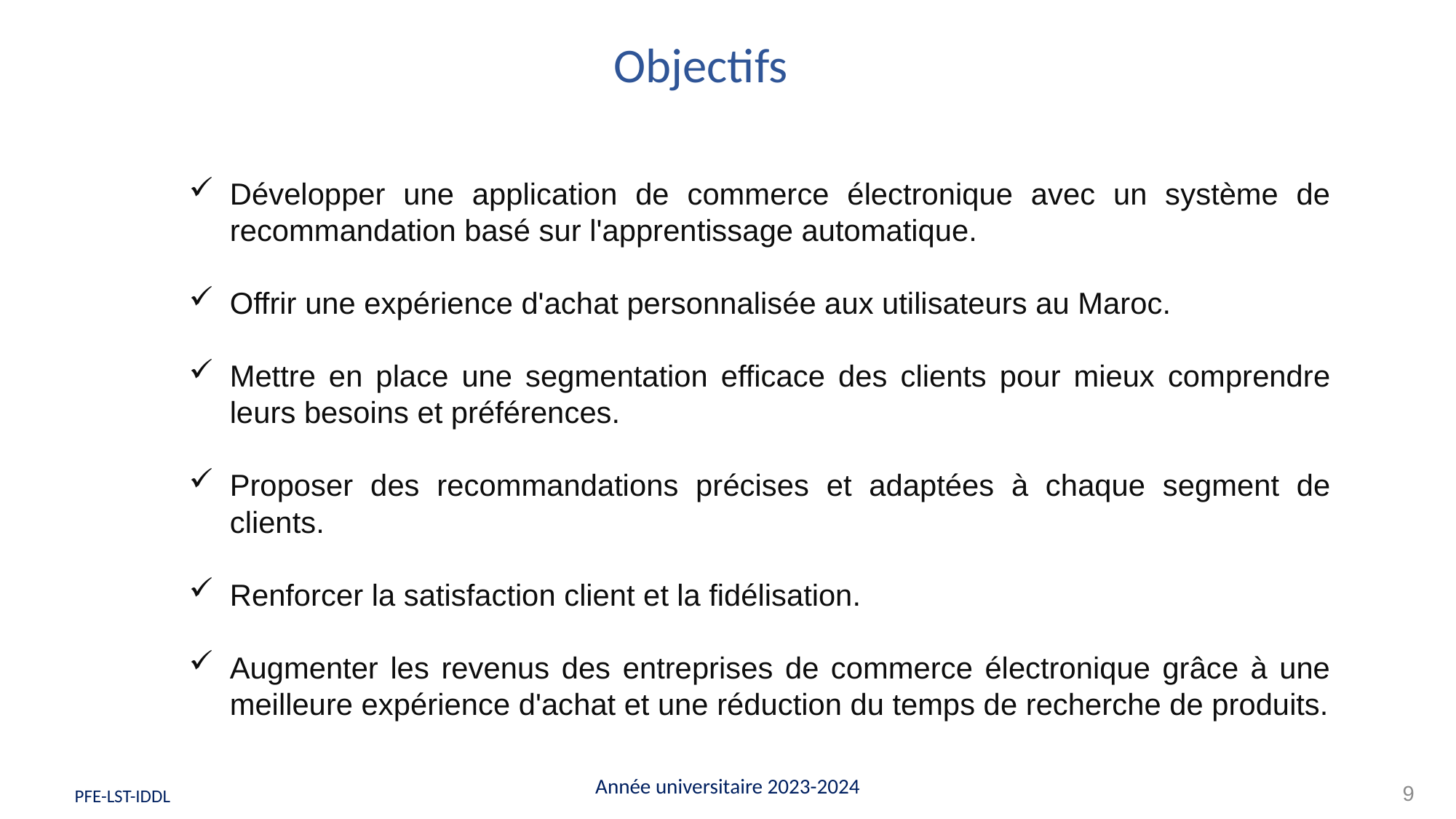

Objectifs
Développer une application de commerce électronique avec un système de recommandation basé sur l'apprentissage automatique.

Offrir une expérience d'achat personnalisée aux utilisateurs au Maroc.

Mettre en place une segmentation efficace des clients pour mieux comprendre leurs besoins et préférences.

Proposer des recommandations précises et adaptées à chaque segment de clients.

Renforcer la satisfaction client et la fidélisation.

Augmenter les revenus des entreprises de commerce électronique grâce à une meilleure expérience d'achat et une réduction du temps de recherche de produits.
Année universitaire 2023-2024
9
 PFE-LST-IDDL
 PFE-LST-IDDL